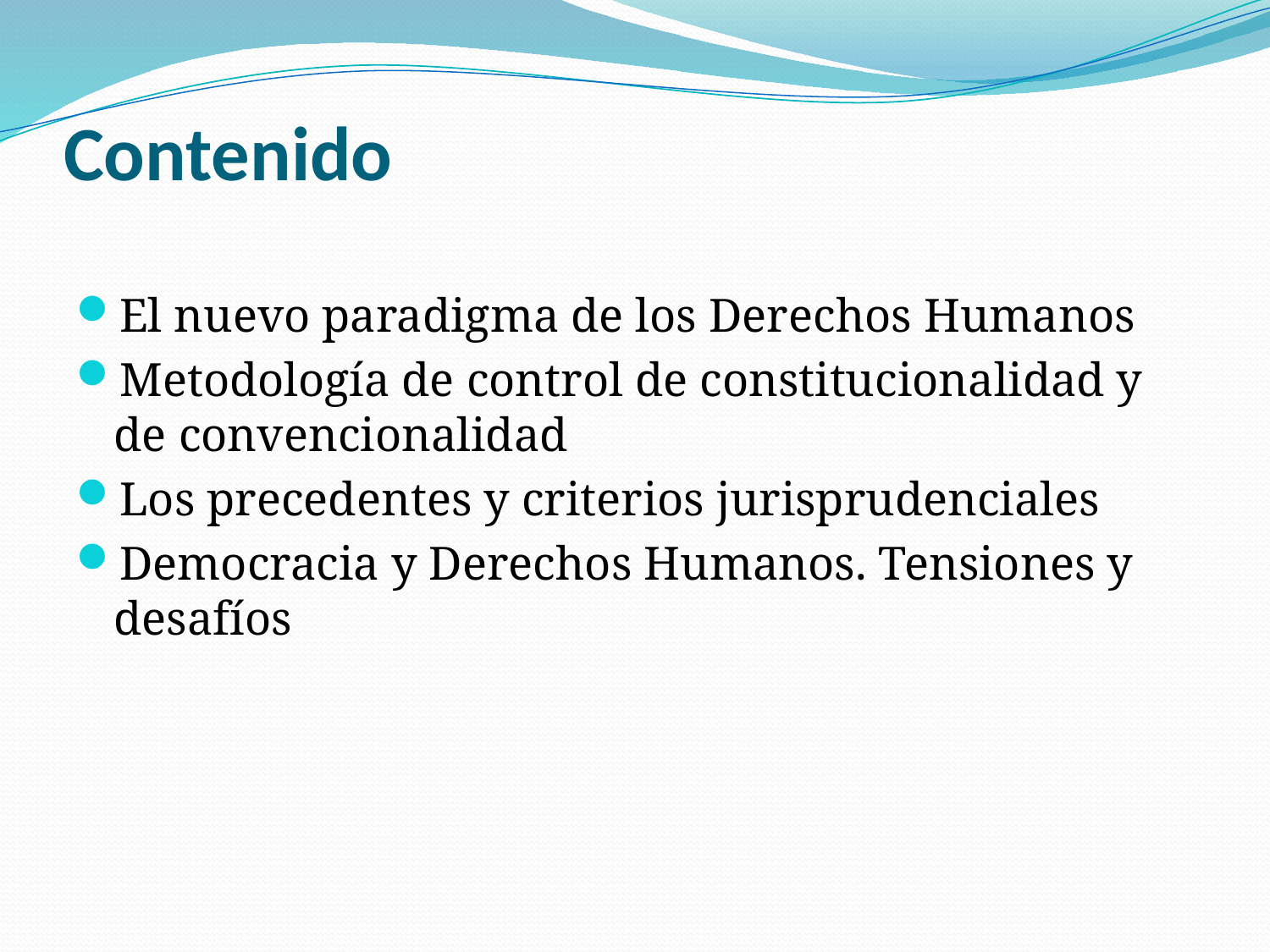

# Contenido

El nuevo paradigma de los Derechos Humanos
Metodología de control de constitucionalidad y de convencionalidad
Los precedentes y criterios jurisprudenciales
Democracia y Derechos Humanos. Tensiones y desafíos